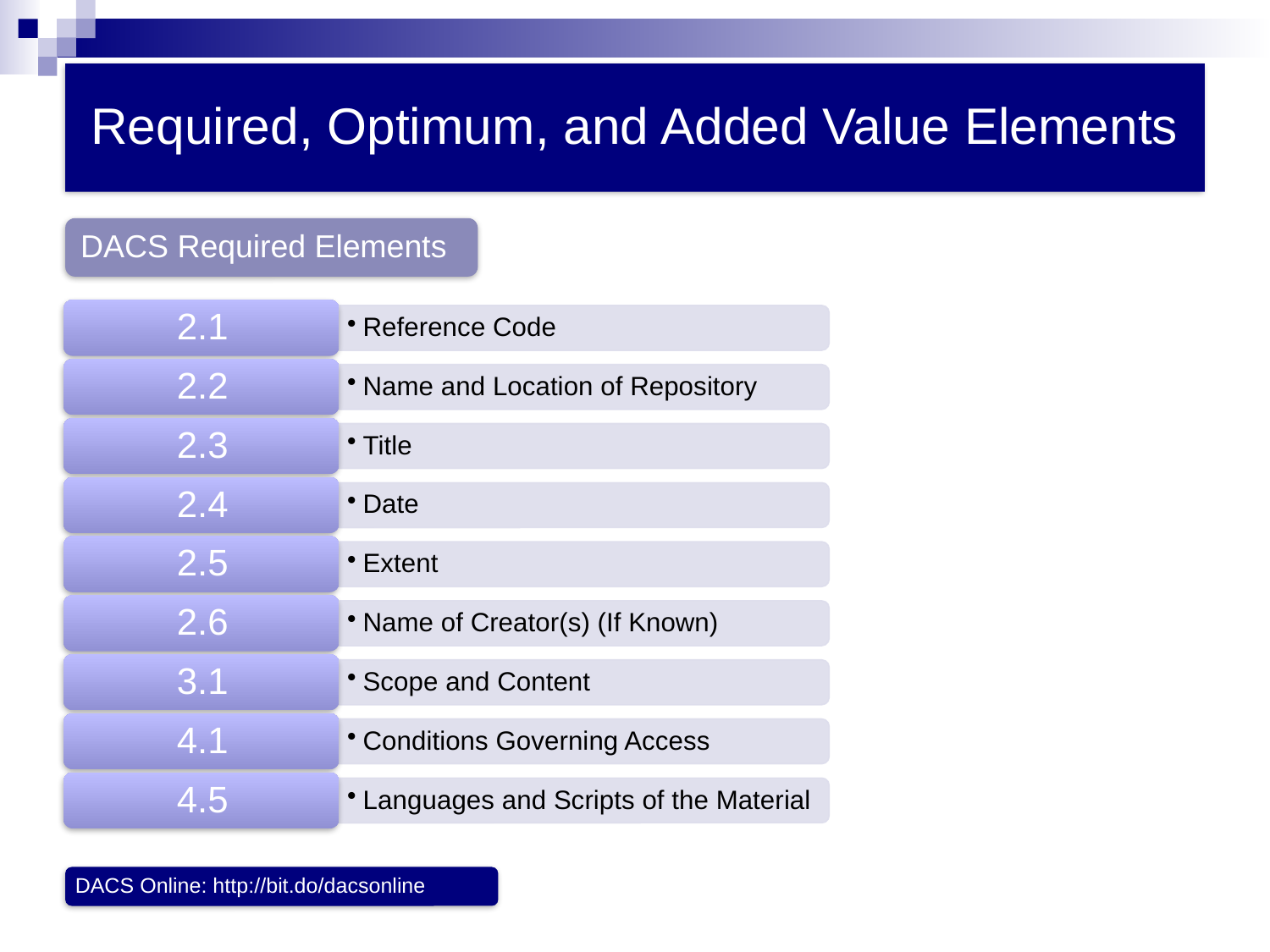

Required, Optimum, and Added Value Elements
DACS Required Elements
Reference Code
2.1
Name and Location of Repository
2.2
Title
2.3
Date
2.4
Extent
2.5
Name of Creator(s) (If Known)
2.6
Scope and Content
3.1
Conditions Governing Access
4.1
Languages and Scripts of the Material
4.5
DACS Online: http://bit.do/dacsonline